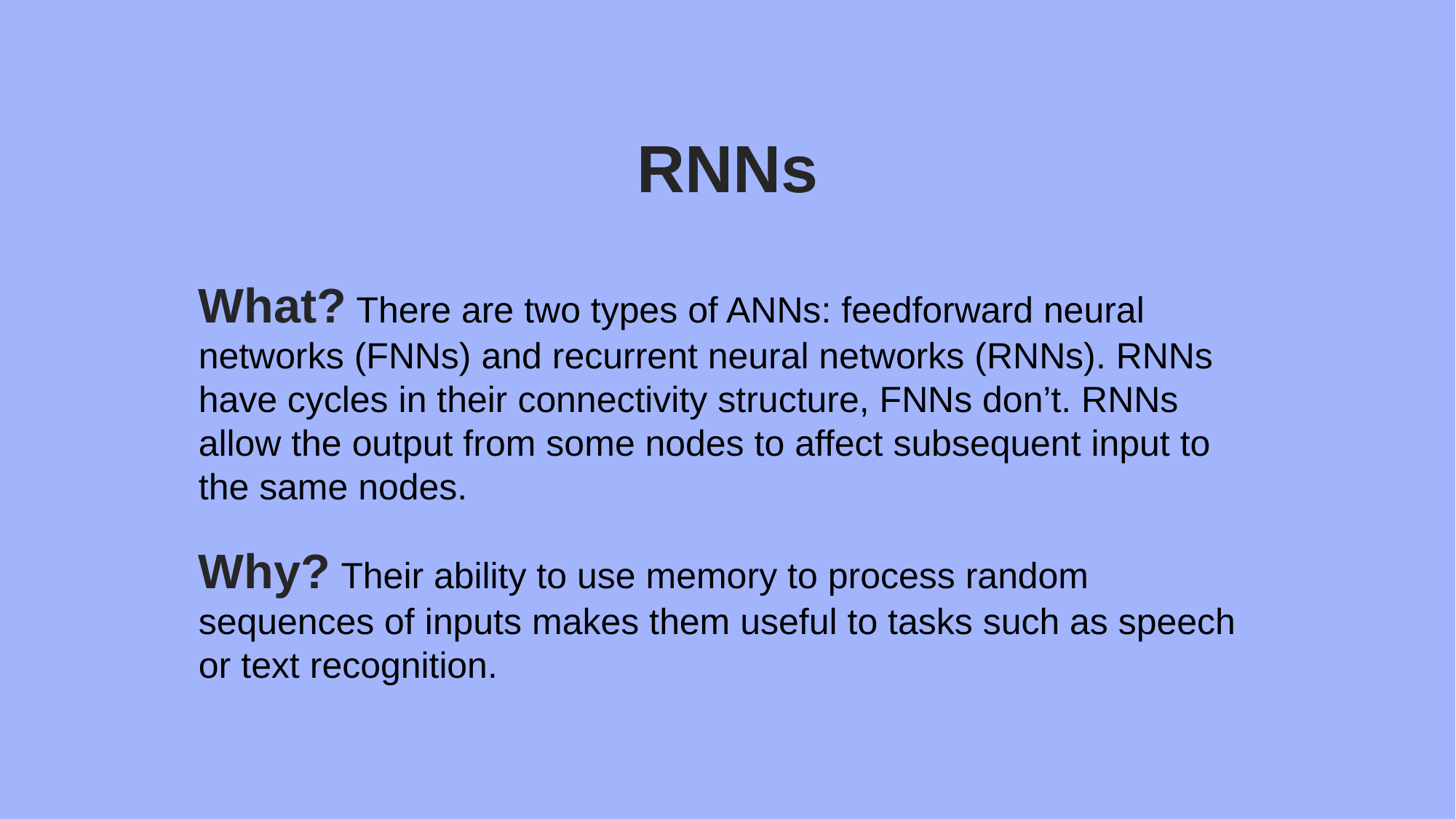

RNNs
What? There are two types of ANNs: feedforward neural networks (FNNs) and recurrent neural networks (RNNs). RNNs have cycles in their connectivity structure, FNNs don’t. RNNs allow the output from some nodes to affect subsequent input to the same nodes.

Why? Their ability to use memory to process random sequences of inputs makes them useful to tasks such as speech or text recognition.